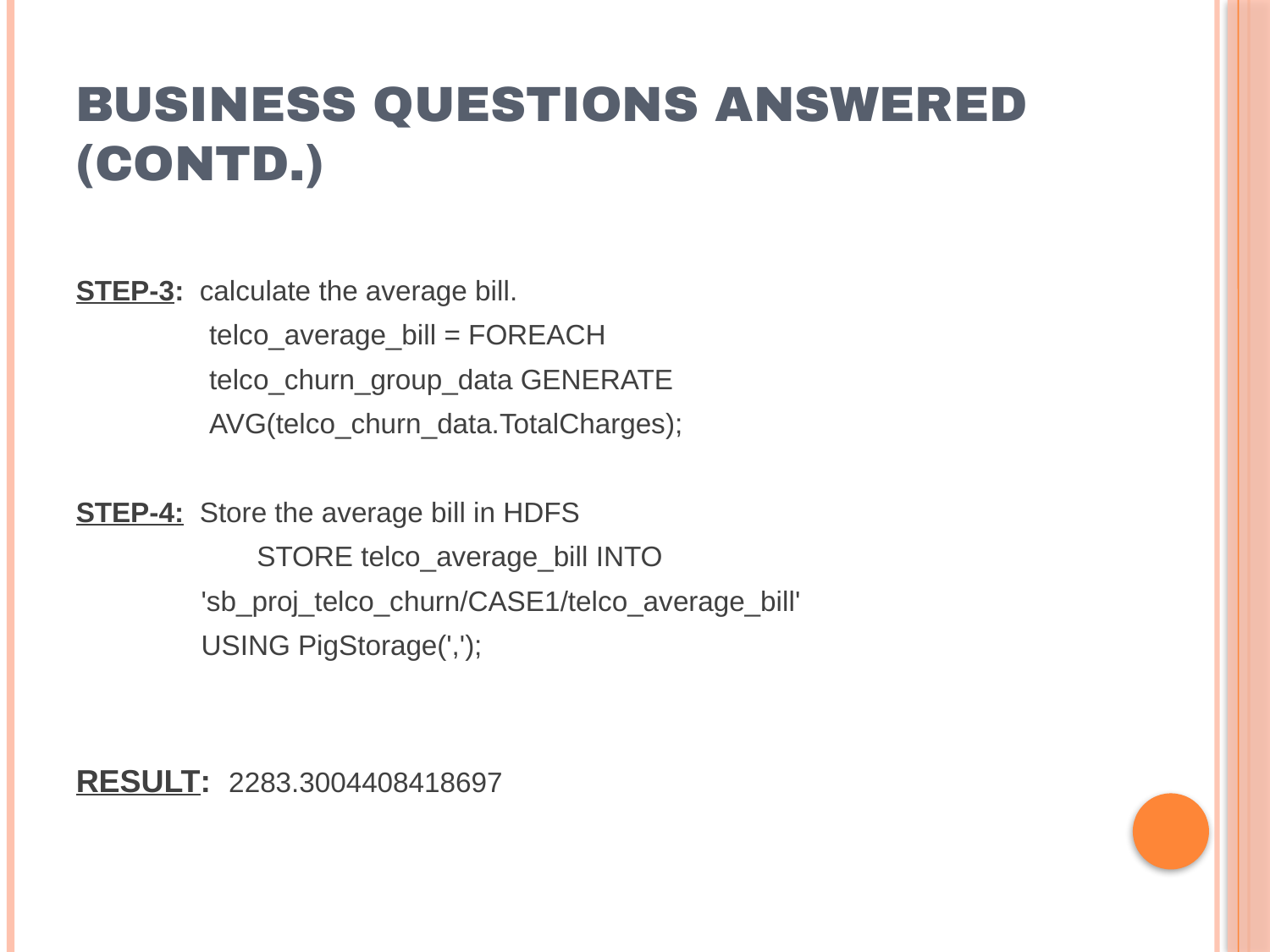

# Business Questions Answered (contd.)

STEP-3:  calculate the average bill.
                 telco_average_bill = FOREACH
                 telco_churn_group_data GENERATE
                 AVG(telco_churn_data.TotalCharges);

STEP-4:  Store the average bill in HDFS
		  STORE telco_average_bill INTO
                'sb_proj_telco_churn/CASE1/telco_average_bill'
                USING PigStorage(',');

RESULT:  2283.3004408418697